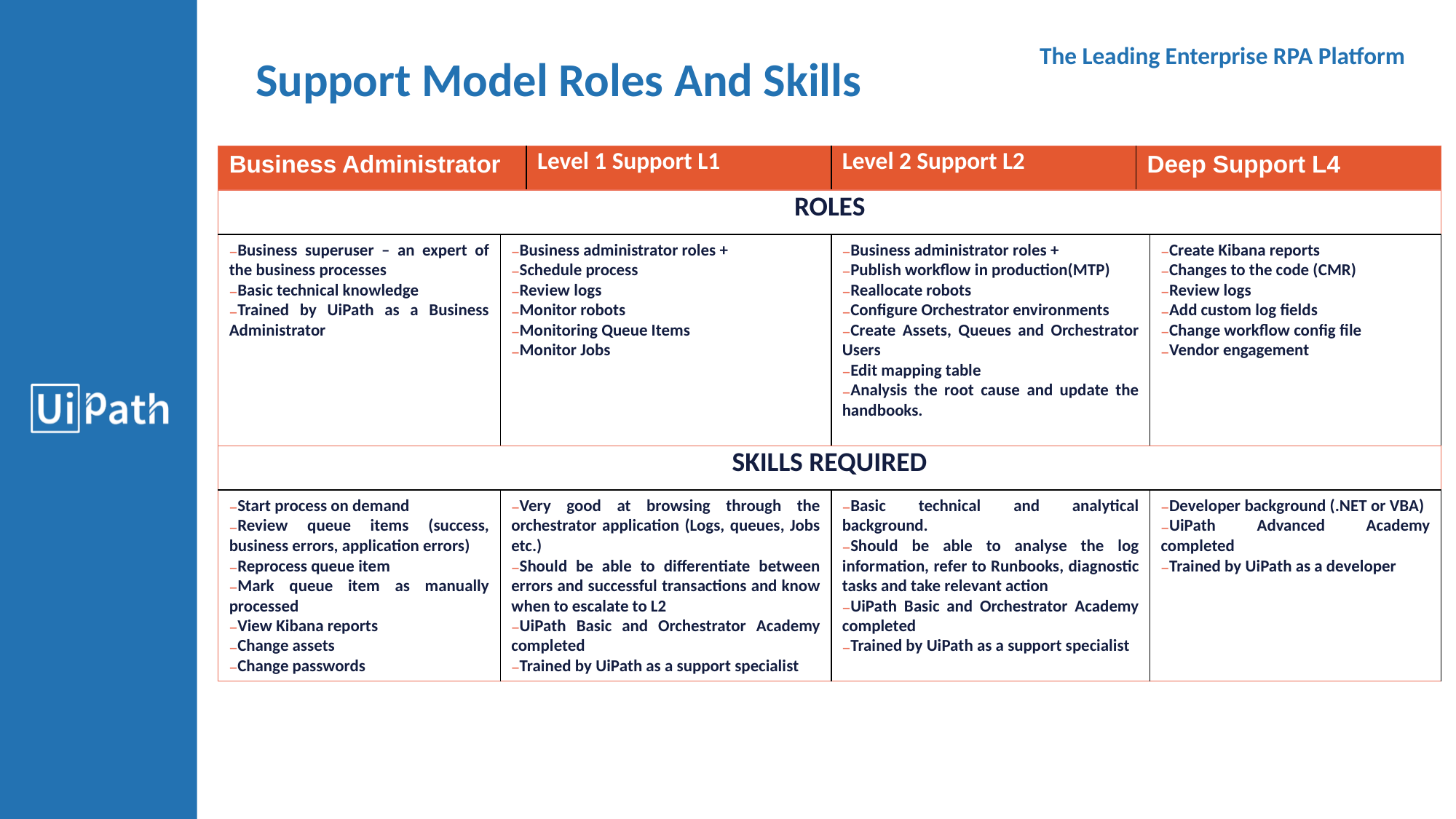

Support Model Roles And Skills
| Business Administrator |  | Level 1 Support L1 | Level 2 Support L2 | Deep Support L4 |  |
| --- | --- | --- | --- | --- | --- |
| ROLES |  |  |  |  |  |
| Business superuser – an expert of the business processes Basic technical knowledge Trained by UiPath as a Business Administrator | Business administrator roles + Schedule process Review logs Monitor robots Monitoring Queue Items Monitor Jobs |  | Business administrator roles + Publish workflow in production(MTP) Reallocate robots Configure Orchestrator environments Create Assets, Queues and Orchestrator Users Edit mapping table Analysis the root cause and update the handbooks. |  | Create Kibana reports Changes to the code (CMR) Review logs Add custom log fields Change workflow config file Vendor engagement |
| SKILLS REQUIRED |  |  |  |  |  |
| Start process on demand Review queue items (success, business errors, application errors) Reprocess queue item Mark queue item as manually processed View Kibana reports Change assets Change passwords | Very good at browsing through the orchestrator application (Logs, queues, Jobs etc.) Should be able to differentiate between errors and successful transactions and know when to escalate to L2 UiPath Basic and Orchestrator Academy completed Trained by UiPath as a support specialist |  | Basic technical and analytical background. Should be able to analyse the log information, refer to Runbooks, diagnostic tasks and take relevant action UiPath Basic and Orchestrator Academy completed Trained by UiPath as a support specialist |  | Developer background (.NET or VBA) UiPath Advanced Academy completed Trained by UiPath as a developer |